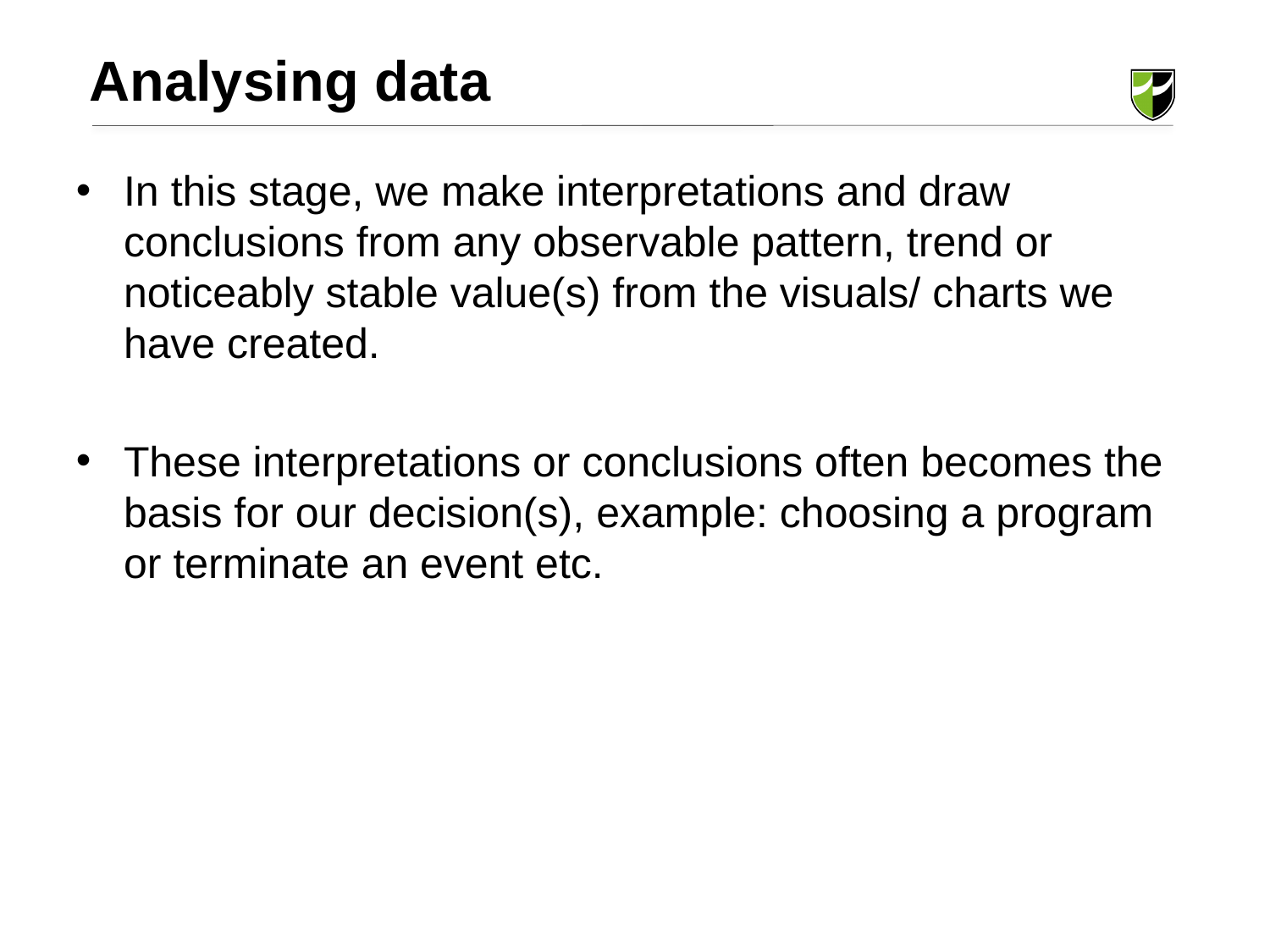

Analysing data
In this stage, we make interpretations and draw conclusions from any observable pattern, trend or noticeably stable value(s) from the visuals/ charts we have created.

These interpretations or conclusions often becomes the basis for our decision(s), example: choosing a program or terminate an event etc.